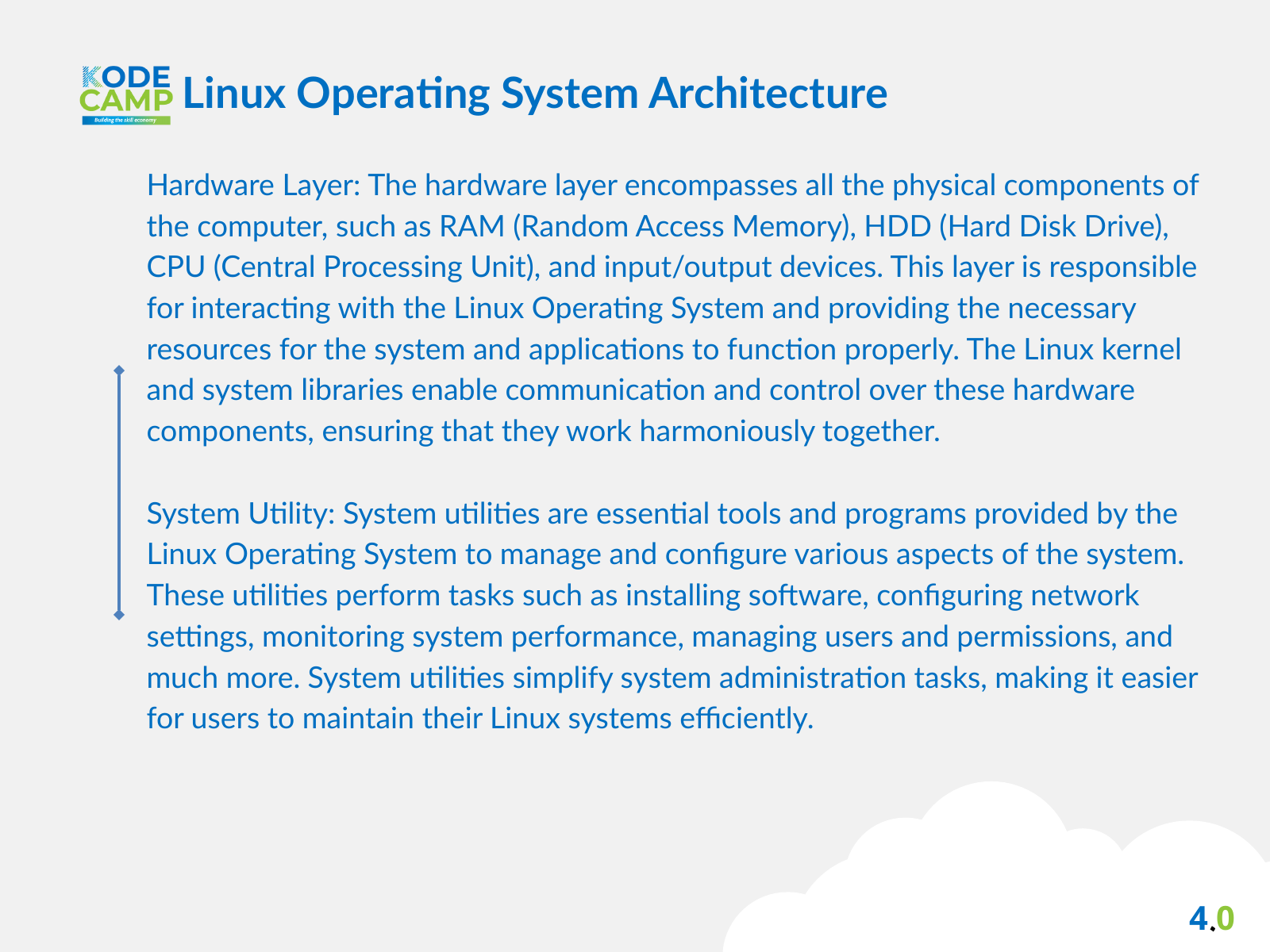

Linux Operating System Architecture
Hardware Layer: The hardware layer encompasses all the physical components of the computer, such as RAM (Random Access Memory), HDD (Hard Disk Drive), CPU (Central Processing Unit), and input/output devices. This layer is responsible for interacting with the Linux Operating System and providing the necessary resources for the system and applications to function properly. The Linux kernel and system libraries enable communication and control over these hardware components, ensuring that they work harmoniously together.

System Utility: System utilities are essential tools and programs provided by the Linux Operating System to manage and configure various aspects of the system. These utilities perform tasks such as installing software, configuring network settings, monitoring system performance, managing users and permissions, and much more. System utilities simplify system administration tasks, making it easier for users to maintain their Linux systems efficiently.
4.0